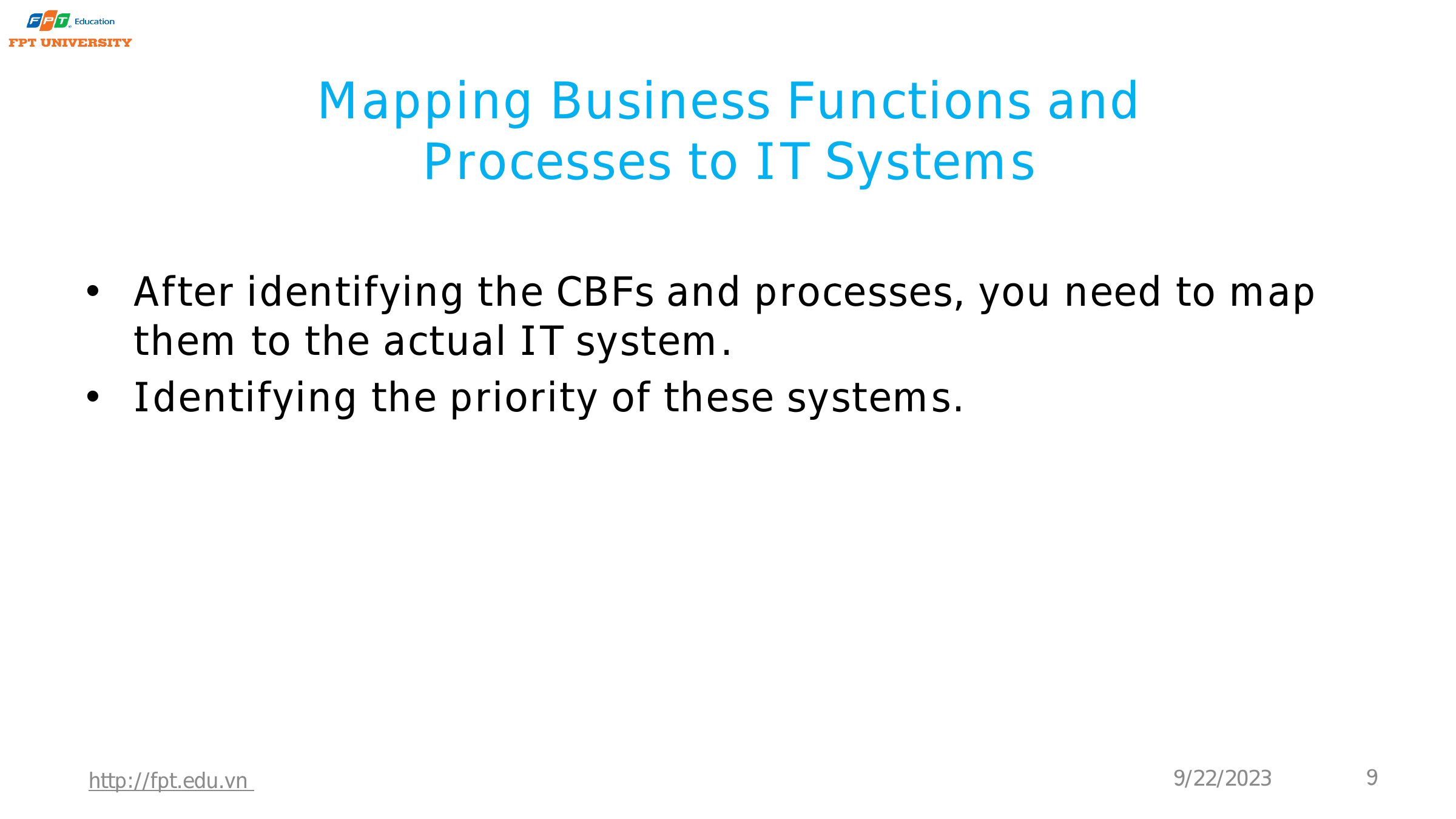

# Mapping Business Functions and Processes to IT Systems
After identifying the CBFs and processes, you need to map them to the actual IT system.
Identifying the priority of these systems.
http://fpt.edu.vn
9/22/2023
9